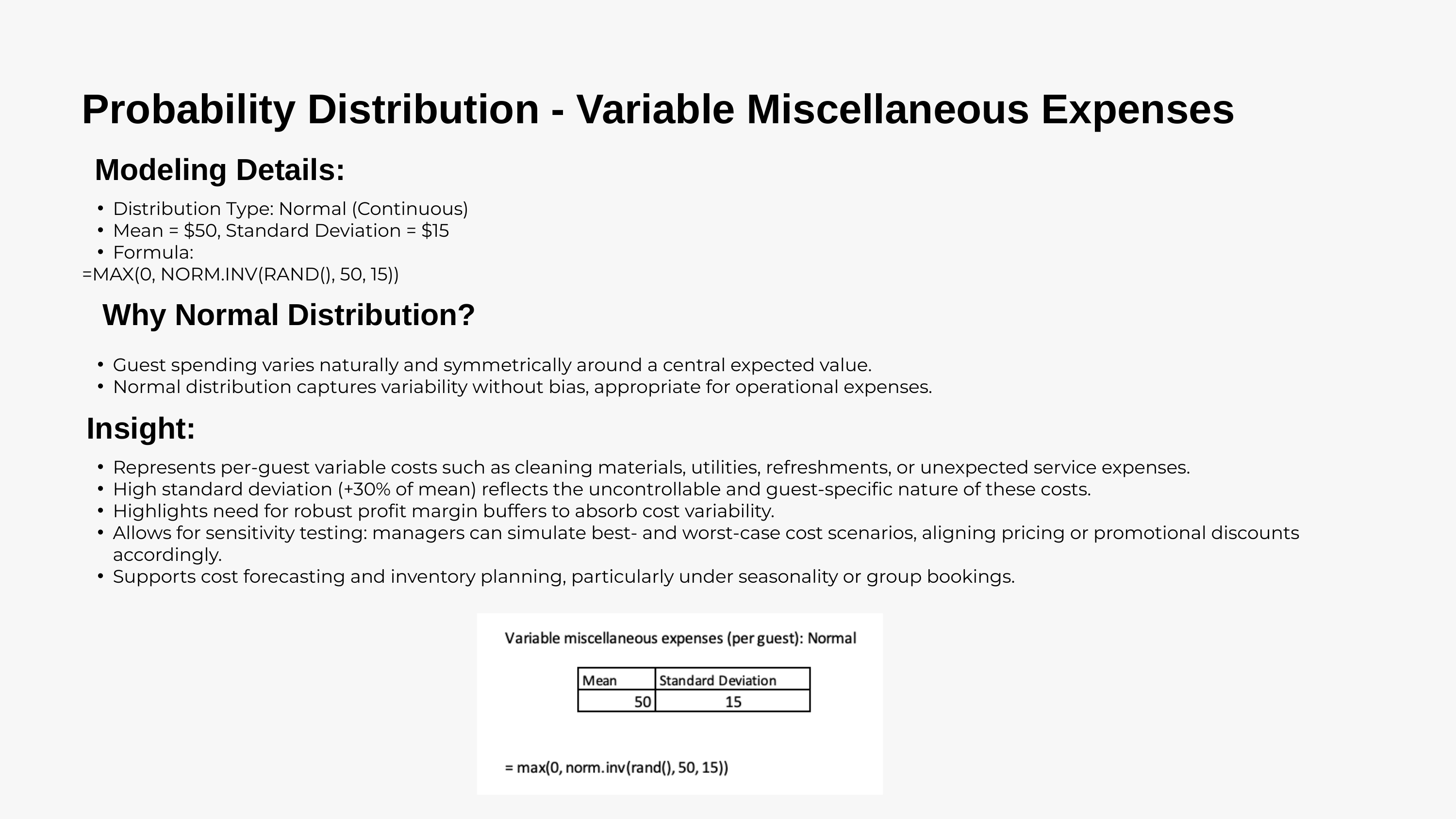

Probability Distribution - Variable Miscellaneous Expenses
Modeling Details:
Distribution Type: Normal (Continuous)
Mean = $50, Standard Deviation = $15
Formula:
=MAX(0, NORM.INV(RAND(), 50, 15))
Why Normal Distribution?
Guest spending varies naturally and symmetrically around a central expected value.
Normal distribution captures variability without bias, appropriate for operational expenses.
Insight:
Represents per-guest variable costs such as cleaning materials, utilities, refreshments, or unexpected service expenses.
High standard deviation (+30% of mean) reflects the uncontrollable and guest-specific nature of these costs.
Highlights need for robust profit margin buffers to absorb cost variability.
Allows for sensitivity testing: managers can simulate best- and worst-case cost scenarios, aligning pricing or promotional discounts accordingly.
Supports cost forecasting and inventory planning, particularly under seasonality or group bookings.